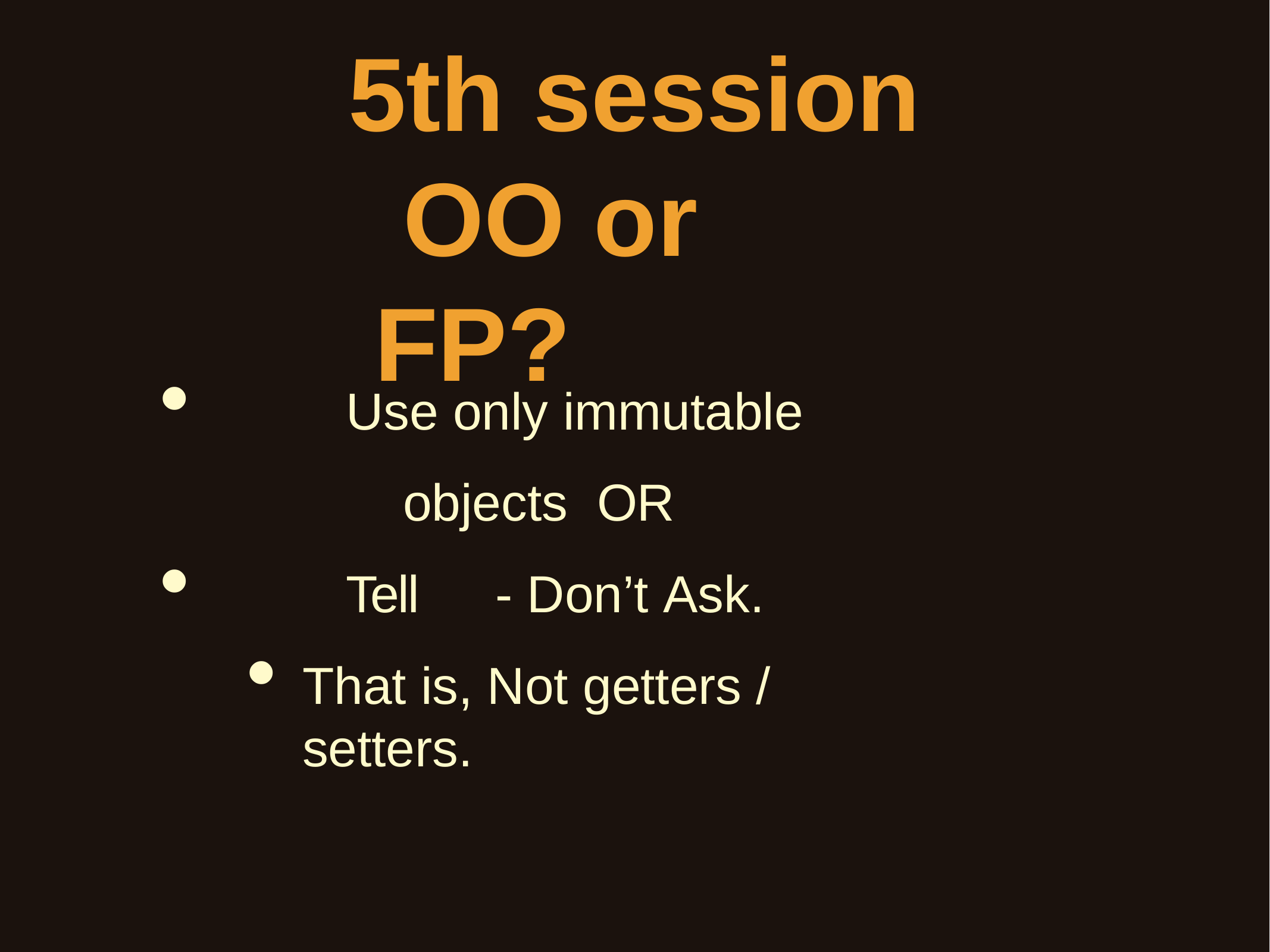

# 5th session  OO or	FP?
Use only immutable	objects  OR
Tell	- Don’t Ask.
That is, Not getters / setters.